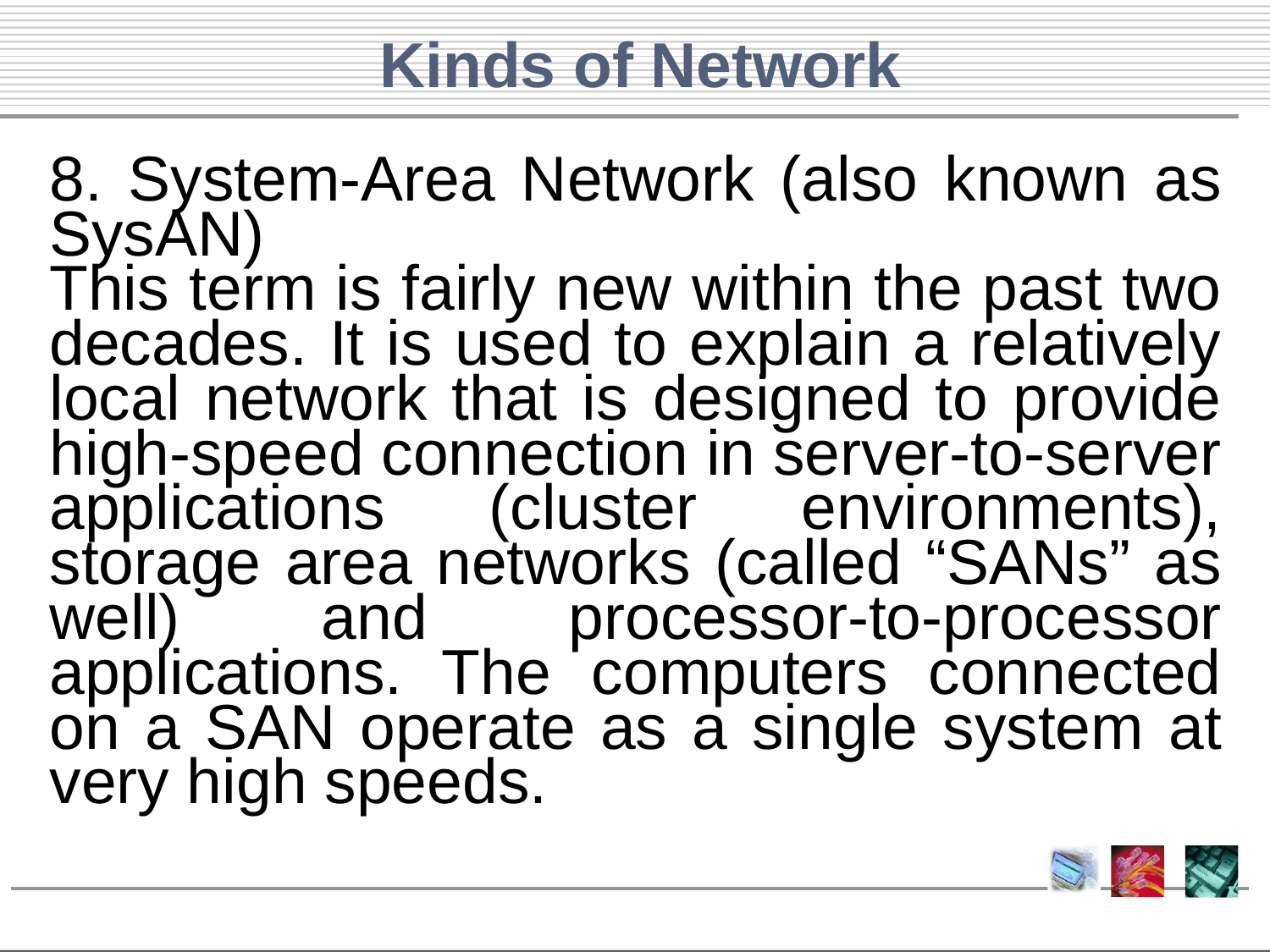

# Kinds of Network

8. System-Area Network (also known as SysAN)
This term is fairly new within the past two decades. It is used to explain a relatively local network that is designed to provide high-speed connection in server-to-server applications (cluster environments), storage area networks (called “SANs” as well) and processor-to-processor applications. The computers connected on a SAN operate as a single system at very high speeds.